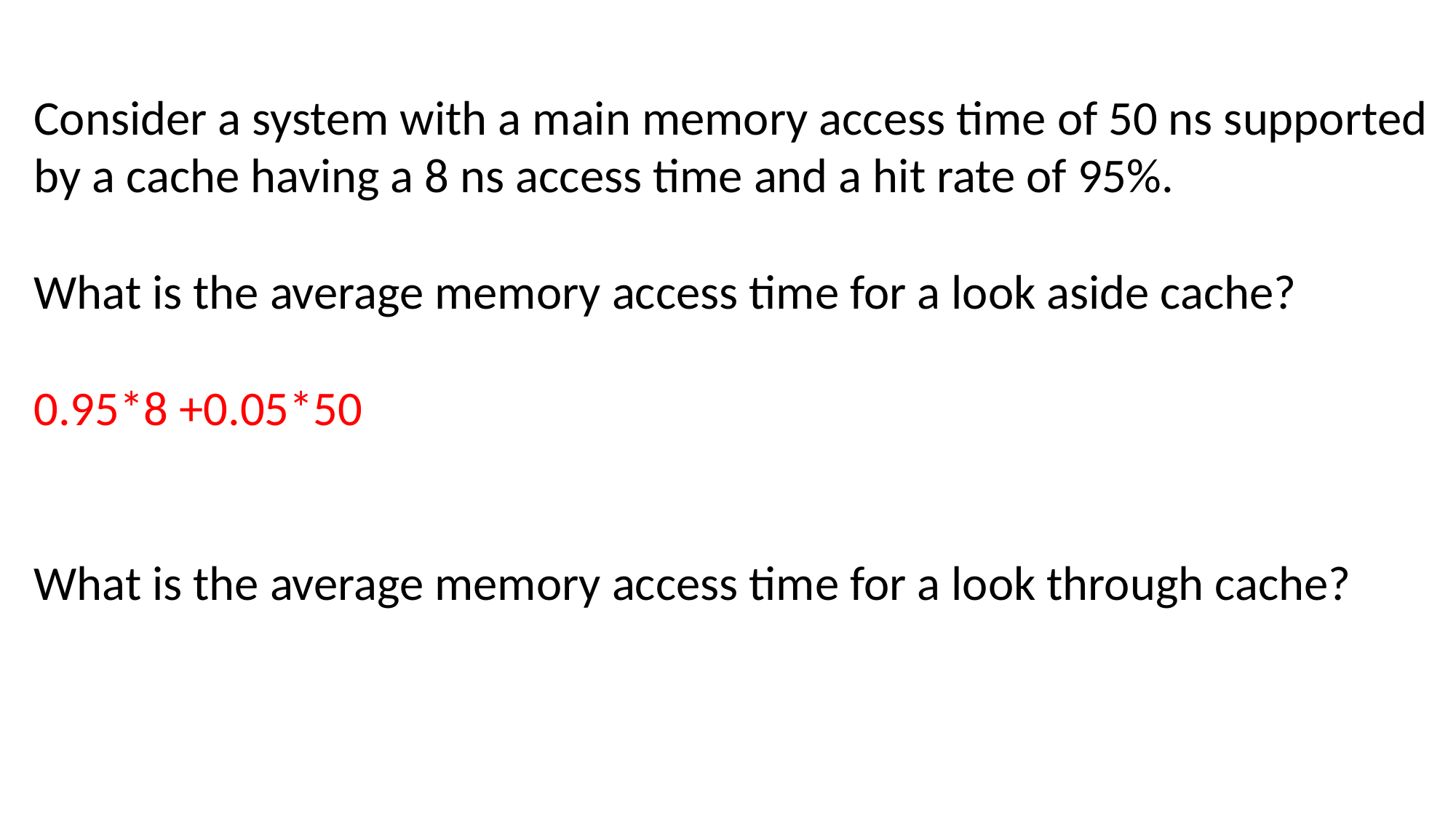

# Example Problem 1
Consider a system with a main memory access time of 50 ns supported by a cache having a 8 ns access time and a hit rate of 95%.

What is the average memory access time for a look aside cache?

0.95*8 +0.05*50

What is the average memory access time for a look through cache?